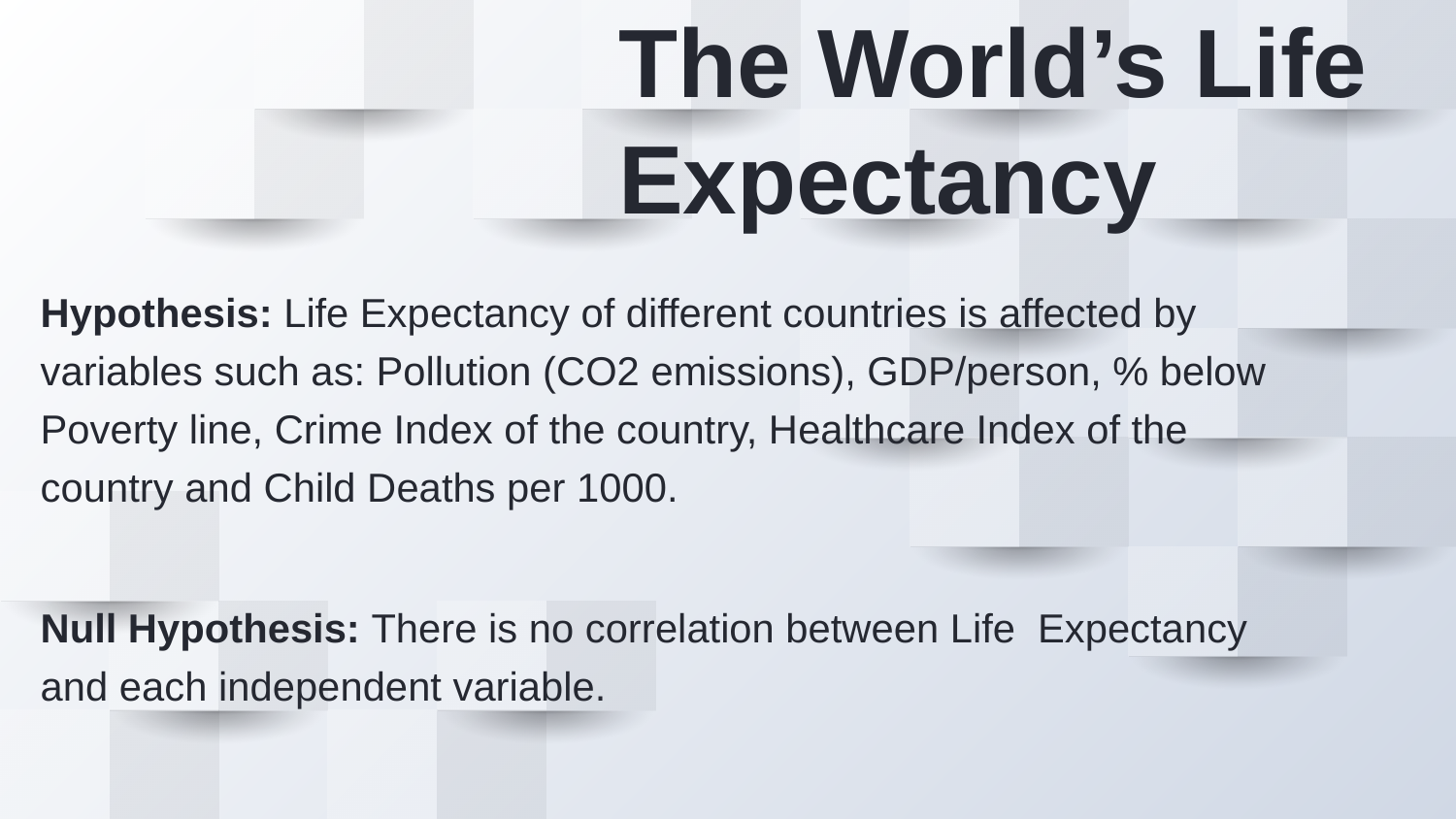

# The World’s Life Expectancy
Hypothesis: Life Expectancy of different countries is affected by variables such as: Pollution (CO2 emissions), GDP/person, % below Poverty line, Crime Index of the country, Healthcare Index of the country and Child Deaths per 1000.

Null Hypothesis: There is no correlation between Life  Expectancy and each independent variable.